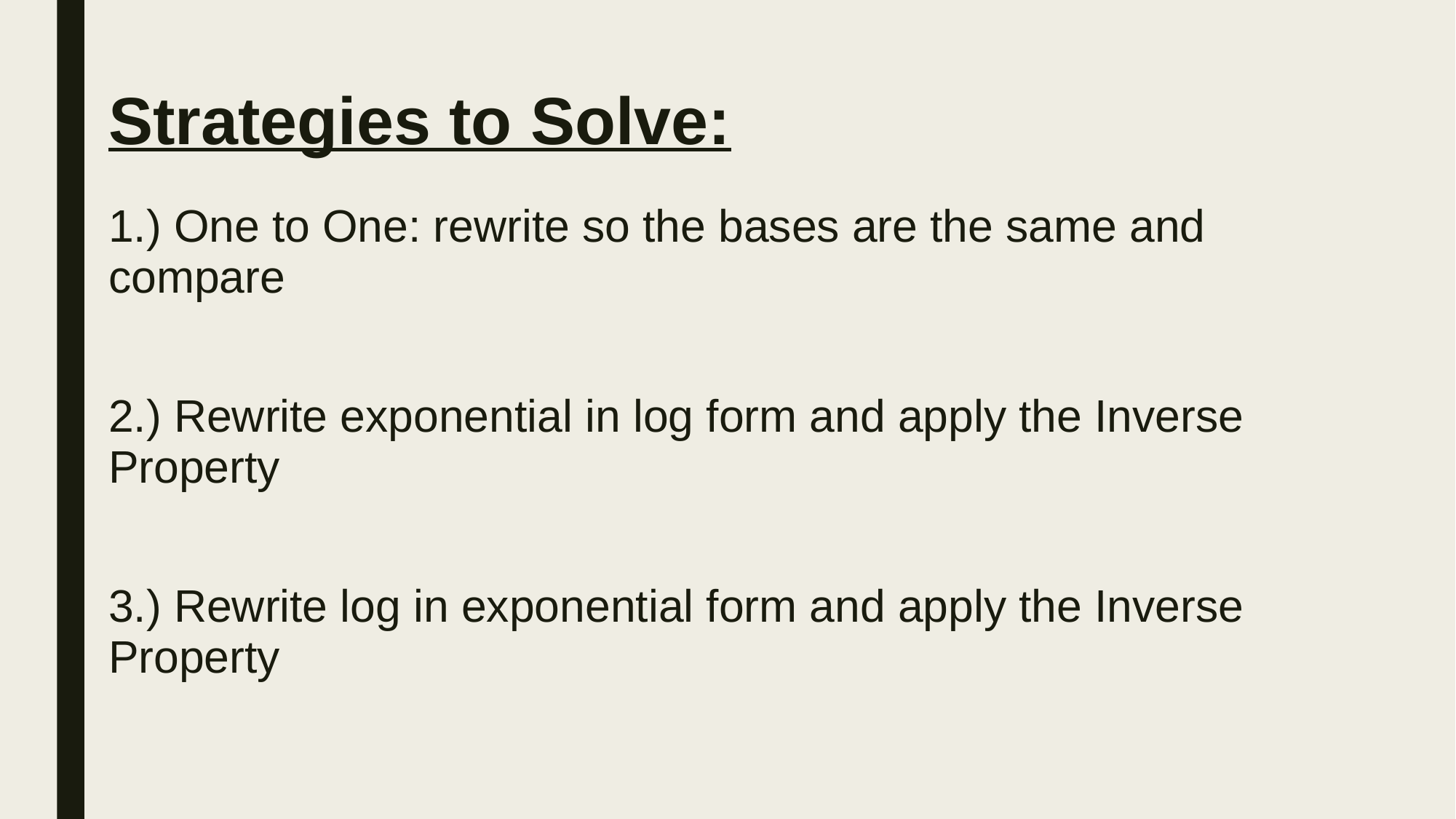

# Strategies to Solve:
1.) One to One: rewrite so the bases are the same and compare

2.) Rewrite exponential in log form and apply the Inverse Property

3.) Rewrite log in exponential form and apply the Inverse Property